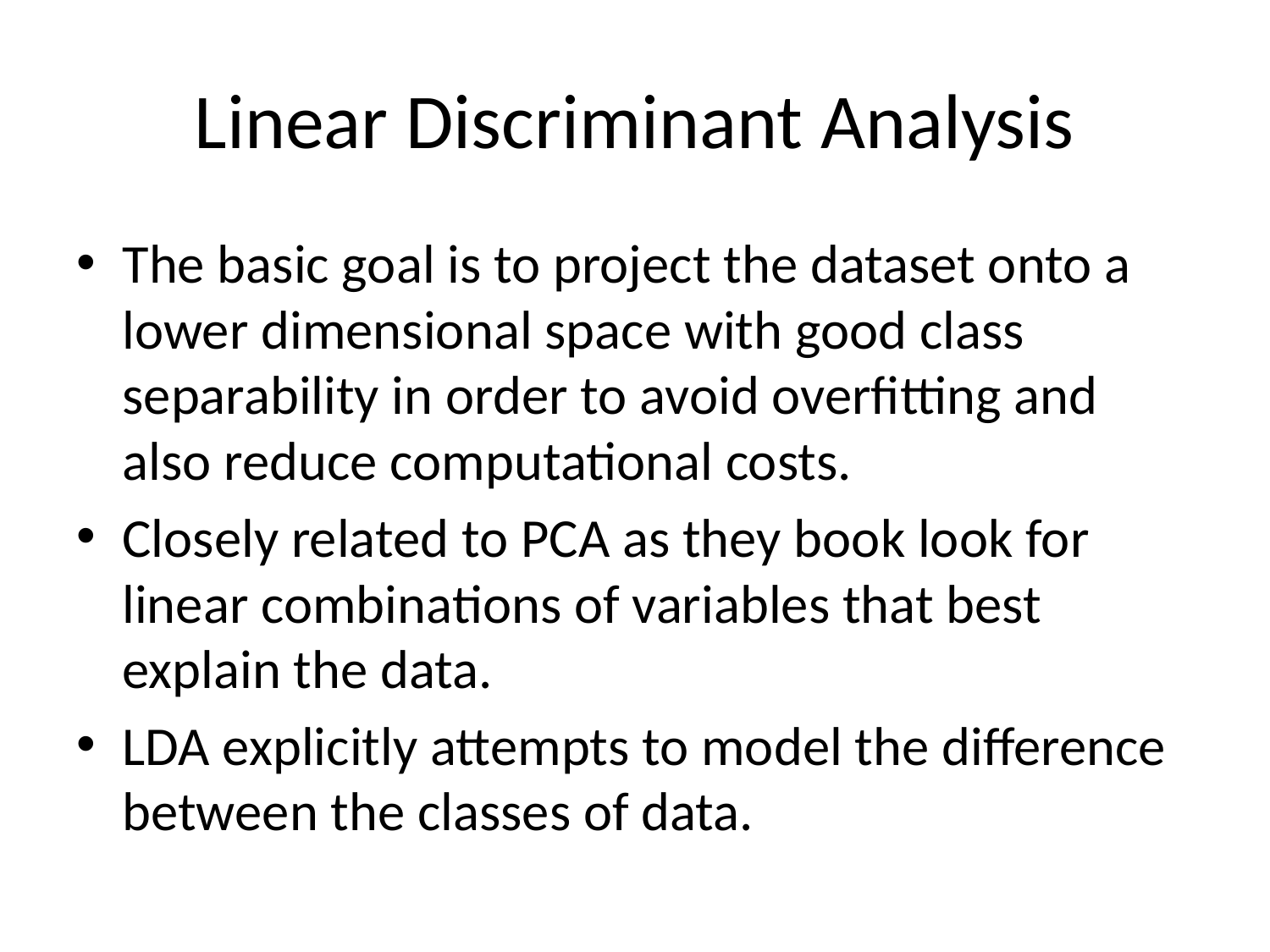

# Linear Discriminant Analysis
The basic goal is to project the dataset onto a lower dimensional space with good class separability in order to avoid overfitting and also reduce computational costs.
Closely related to PCA as they book look for linear combinations of variables that best explain the data.
LDA explicitly attempts to model the difference between the classes of data.